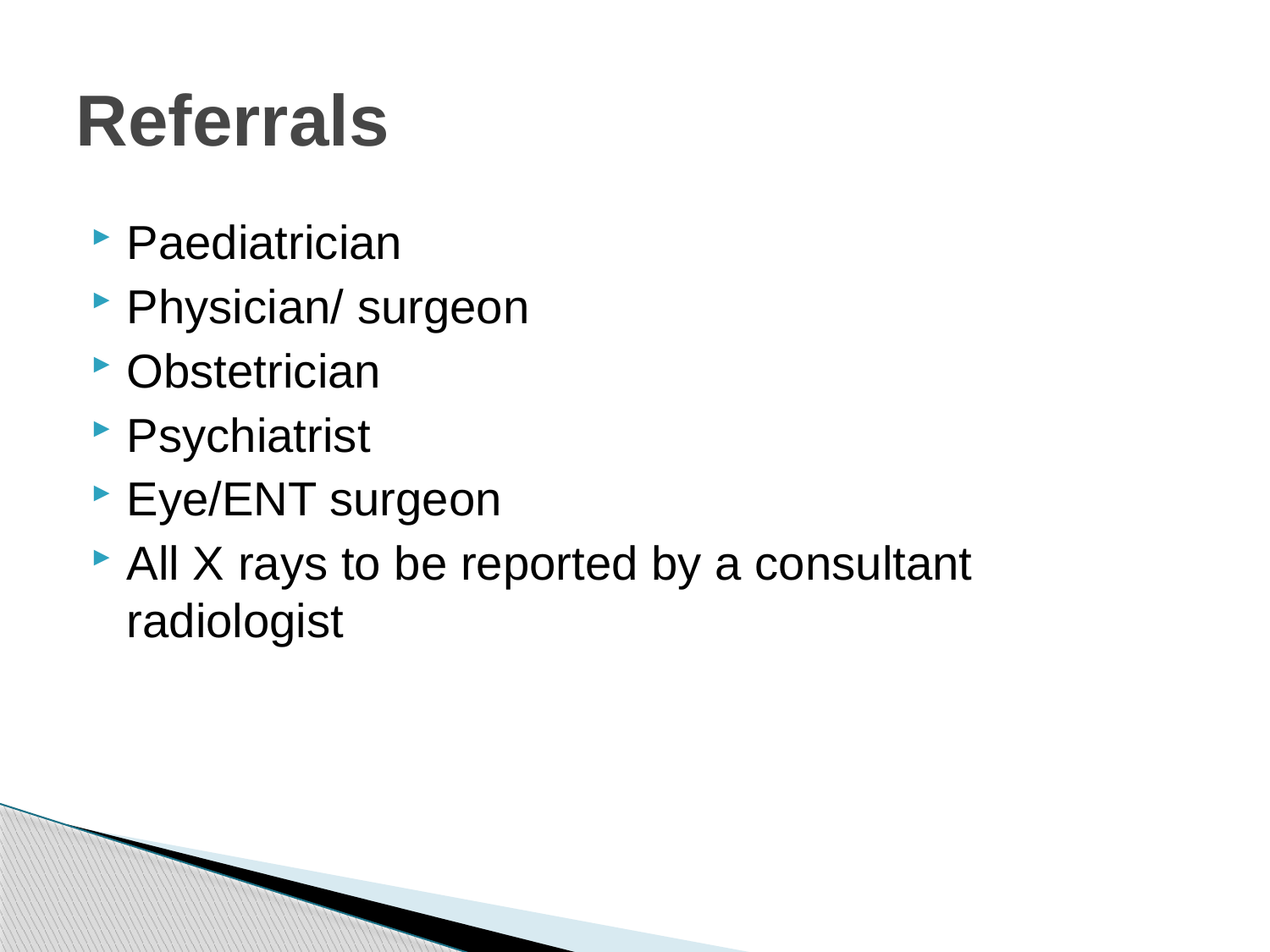

# Referrals
Paediatrician
Physician/ surgeon
Obstetrician
Psychiatrist
Eye/ENT surgeon
All X rays to be reported by a consultant radiologist